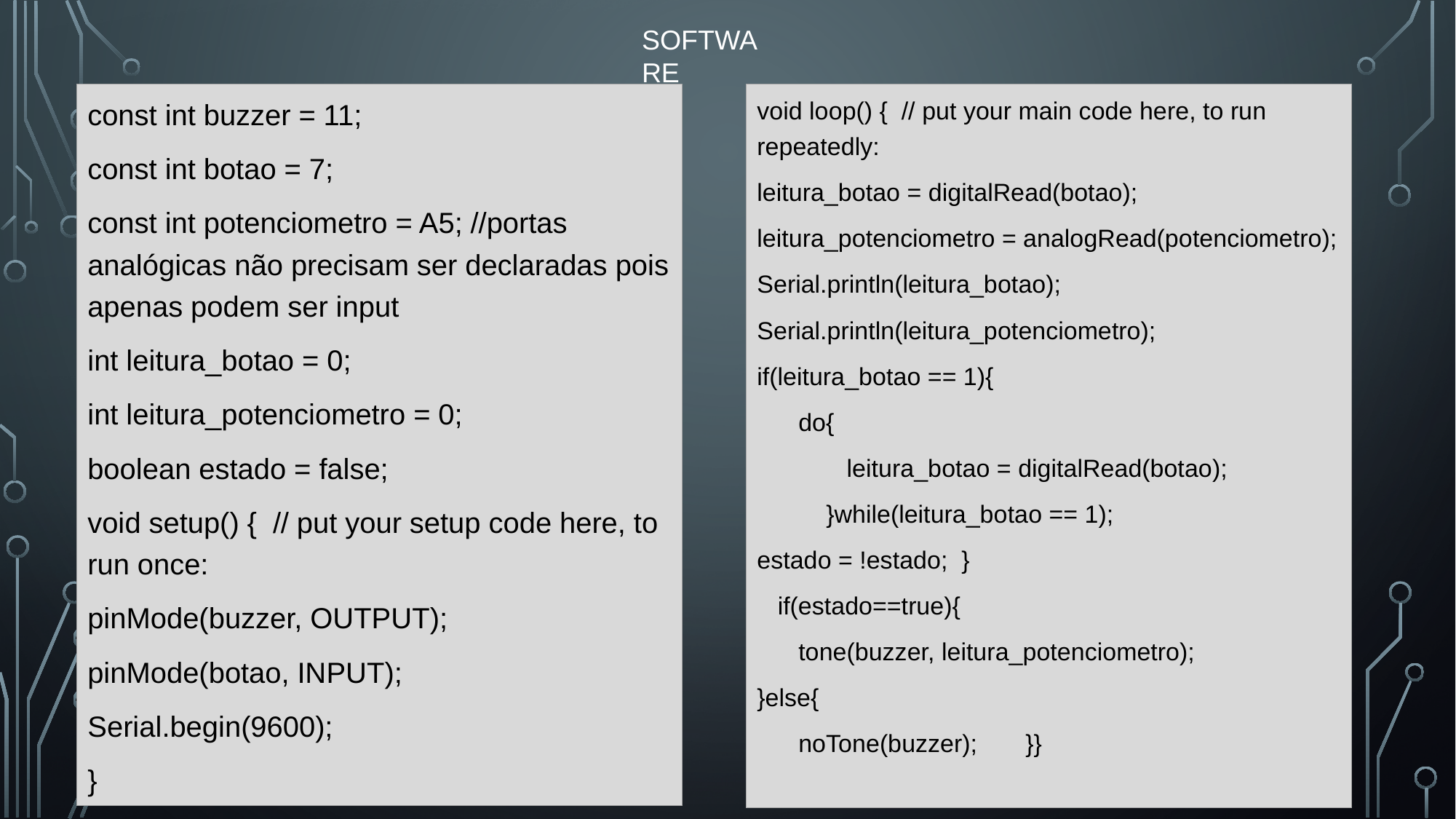

SOFTWARE
const int buzzer = 11;
const int botao = 7;
const int potenciometro = A5; //portas analógicas não precisam ser declaradas pois apenas podem ser input
int leitura_botao = 0;
int leitura_potenciometro = 0;
boolean estado = false;
void setup() {  // put your setup code here, to run once:
pinMode(buzzer, OUTPUT);
pinMode(botao, INPUT);
Serial.begin(9600);
}
void loop() {  // put your main code here, to run repeatedly:
leitura_botao = digitalRead(botao);
leitura_potenciometro = analogRead(potenciometro);
Serial.println(leitura_botao);
Serial.println(leitura_potenciometro);
if(leitura_botao == 1){
      do{
             leitura_botao = digitalRead(botao);
          }while(leitura_botao == 1);
estado = !estado;  }
   if(estado==true){
      tone(buzzer, leitura_potenciometro);
}else{
      noTone(buzzer);       }}